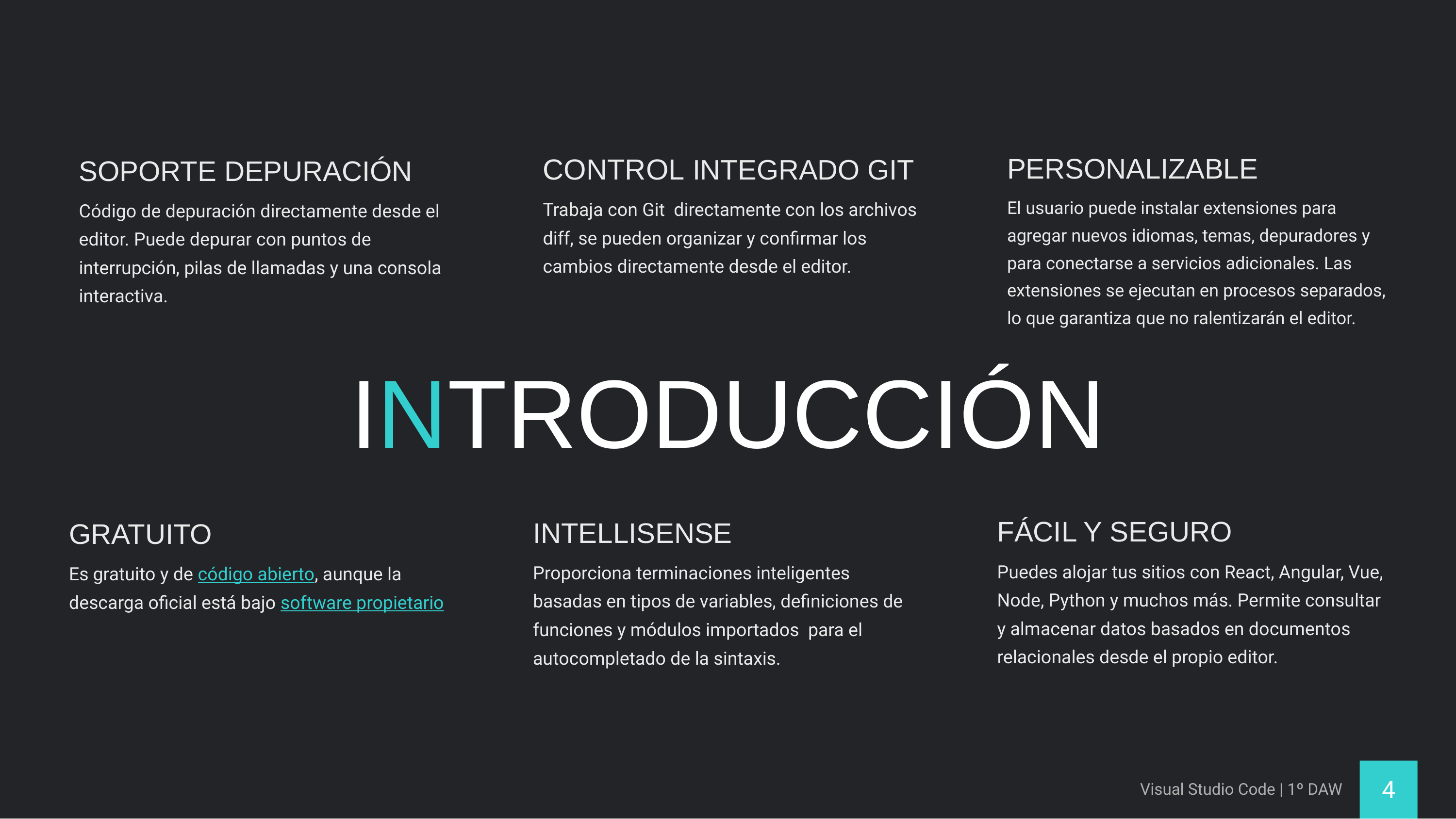

PERSONALIZABLE
CONTROL INTEGRADO GIT
SOPORTE DEPURACIÓN
El usuario puede instalar extensiones para agregar nuevos idiomas, temas, depuradores y para conectarse a servicios adicionales. Las extensiones se ejecutan en procesos separados, lo que garantiza que no ralentizarán el editor.
Trabaja con Git  directamente con los archivos diff, se pueden organizar y confirmar los cambios directamente desde el editor.
Código de depuración directamente desde el editor. Puede depurar con puntos de interrupción, pilas de llamadas y una consola interactiva.
# INTRODUCCIÓN
FÁCIL Y SEGURO
INTELLISENSE
GRATUITO
Puedes alojar tus sitios con React, Angular, Vue, Node, Python y muchos más. Permite consultar y almacenar datos basados en documentos relacionales desde el propio editor.
Proporciona terminaciones inteligentes basadas en tipos de variables, definiciones de funciones y módulos importados  para el autocompletado de la sintaxis.
Es gratuito y de código abierto, aunque la descarga oficial está bajo software propietario
Visual Studio Code | 1º DAW
4